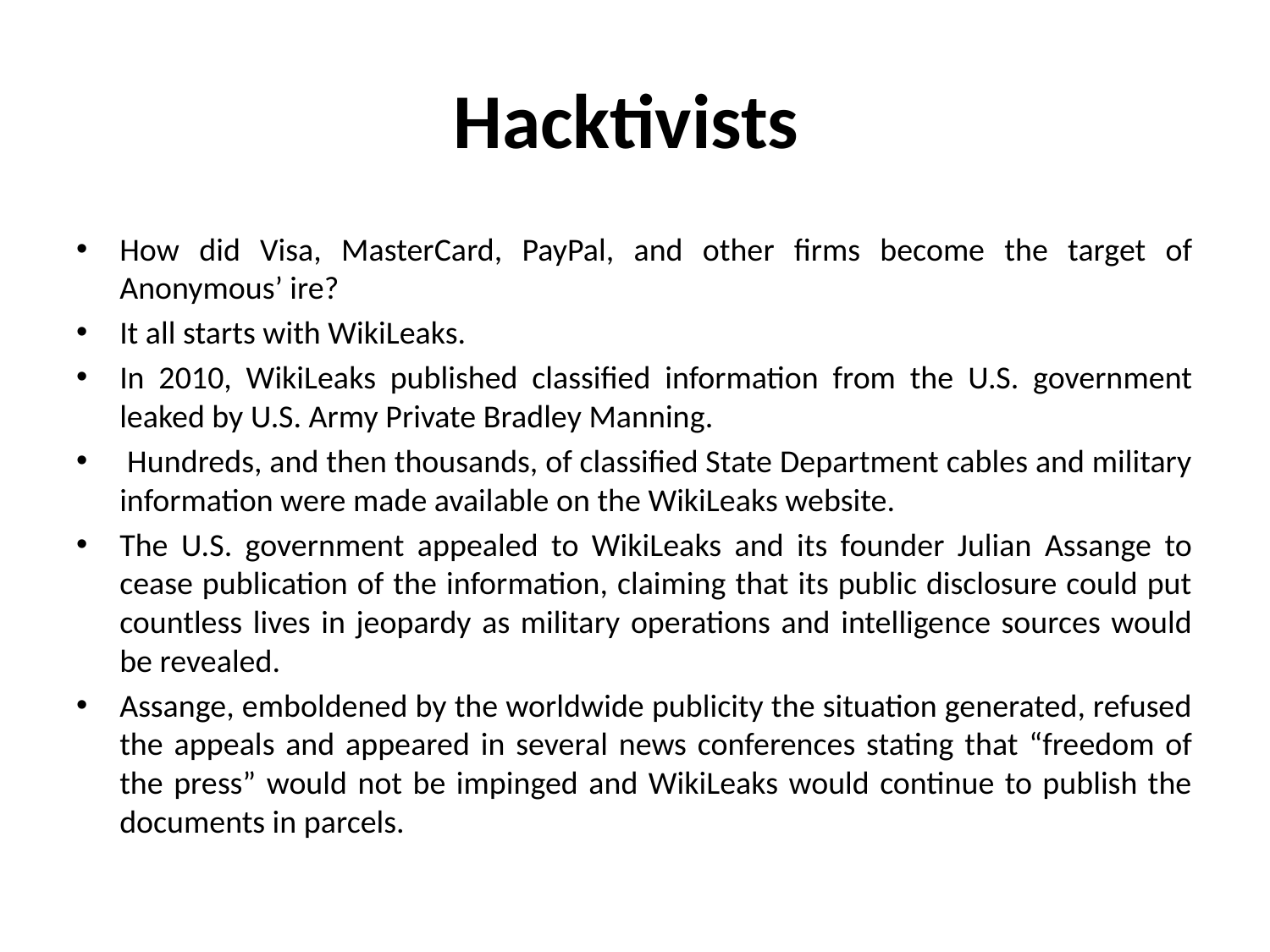

# Hacktivists
How did Visa, MasterCard, PayPal, and other firms become the target of Anonymous’ ire?
It all starts with WikiLeaks.
In 2010, WikiLeaks published classified information from the U.S. government leaked by U.S. Army Private Bradley Manning.
 Hundreds, and then thousands, of classified State Department cables and military information were made available on the WikiLeaks website.
The U.S. government appealed to WikiLeaks and its founder Julian Assange to cease publication of the information, claiming that its public disclosure could put countless lives in jeopardy as military operations and intelligence sources would be revealed.
Assange, emboldened by the worldwide publicity the situation generated, refused the appeals and appeared in several news conferences stating that “freedom of the press” would not be impinged and WikiLeaks would continue to publish the documents in parcels.